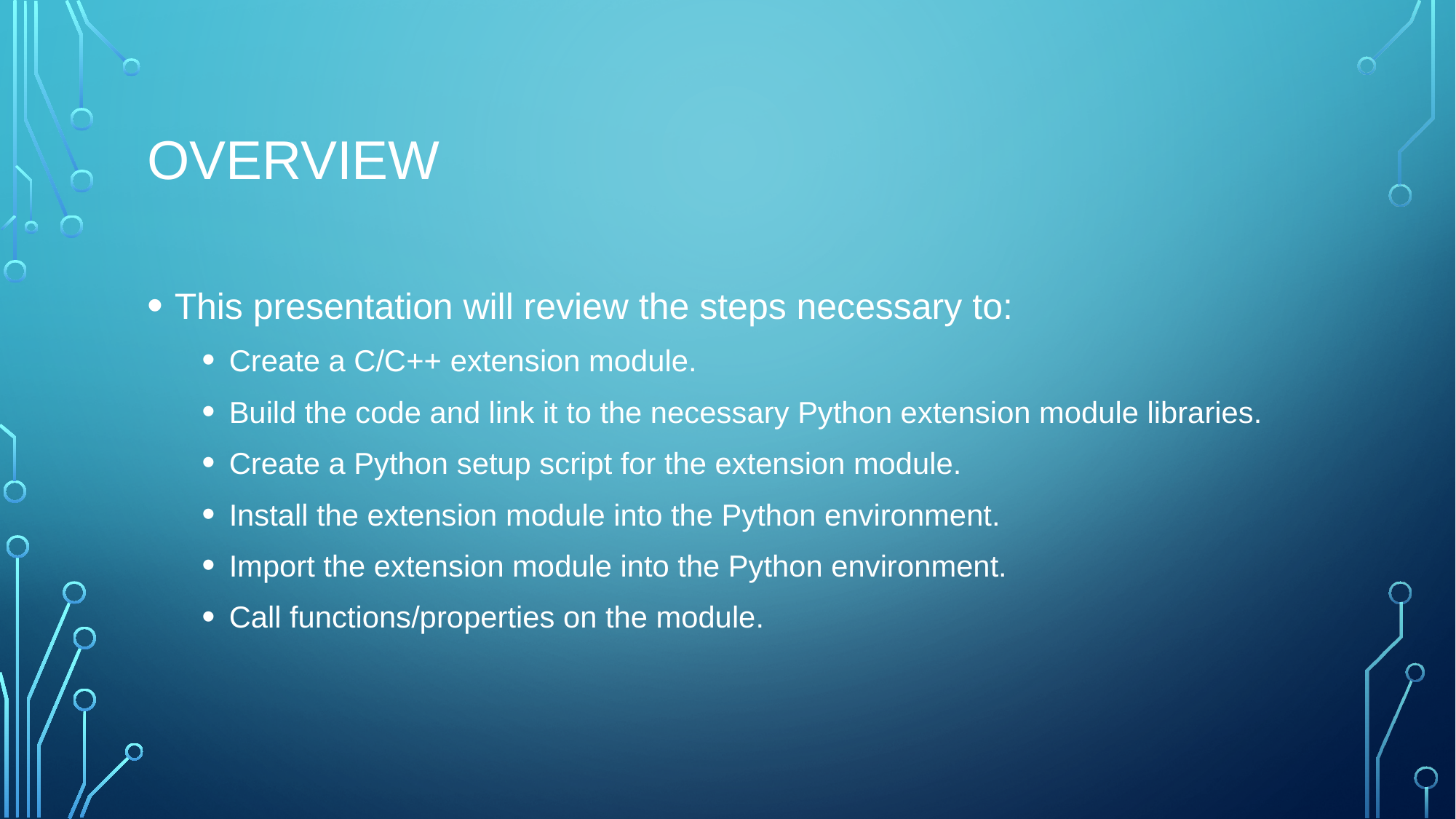

# Overview
This presentation will review the steps necessary to:
Create a C/C++ extension module.
Build the code and link it to the necessary Python extension module libraries.
Create a Python setup script for the extension module.
Install the extension module into the Python environment.
Import the extension module into the Python environment.
Call functions/properties on the module.